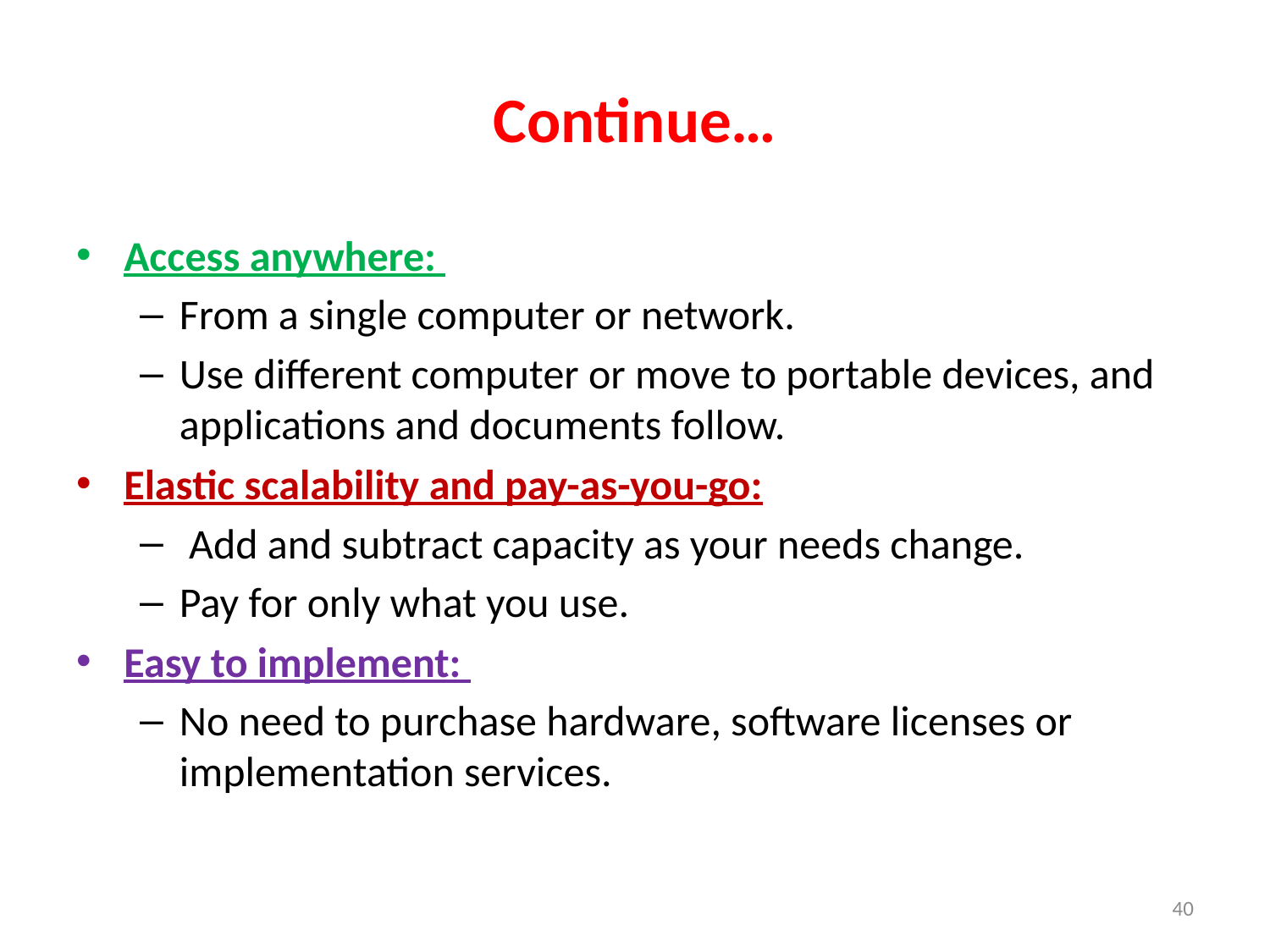

# Continue…
Access anywhere:
From a single computer or network.
Use different computer or move to portable devices, and applications and documents follow.
Elastic scalability and pay-as-you-go:
 Add and subtract capacity as your needs change.
Pay for only what you use.
Easy to implement:
No need to purchase hardware, software licenses or implementation services.

40